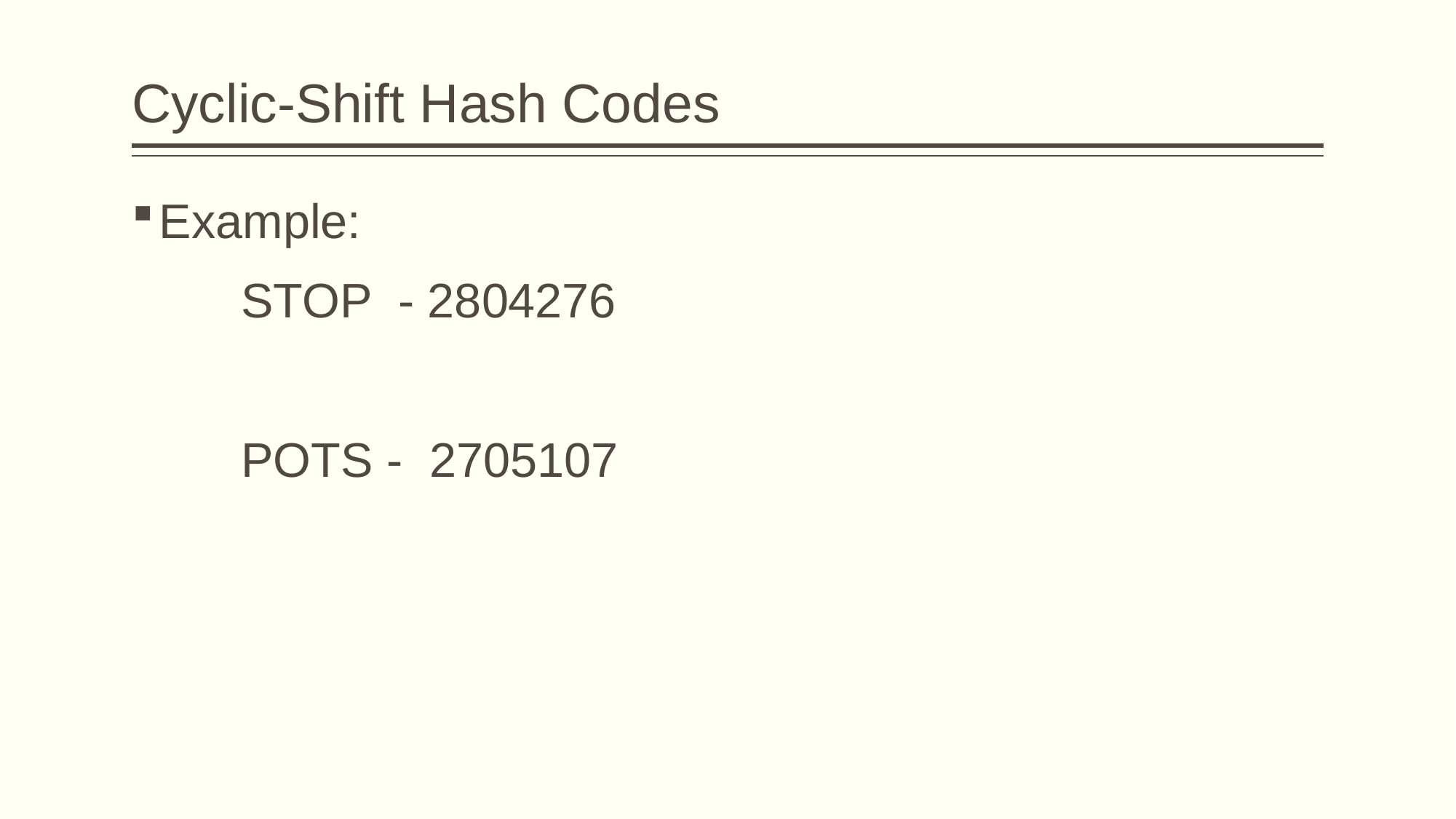

# Cyclic-Shift Hash Codes
Example:
	STOP  - 2804276

	POTS -  2705107